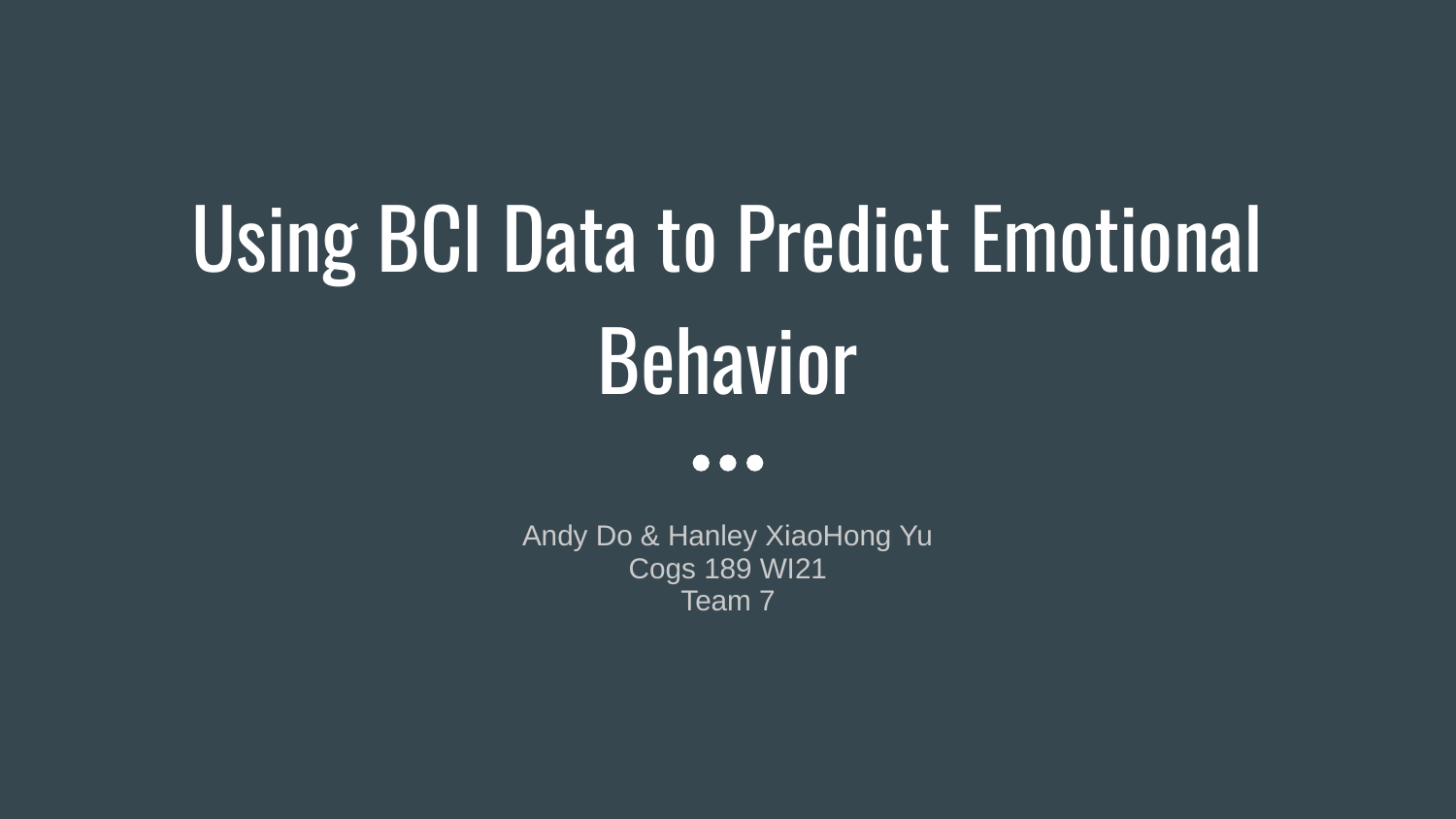

# Using BCI Data to Predict Emotional Behavior
Andy Do & Hanley XiaoHong Yu
Cogs 189 WI21
Team 7